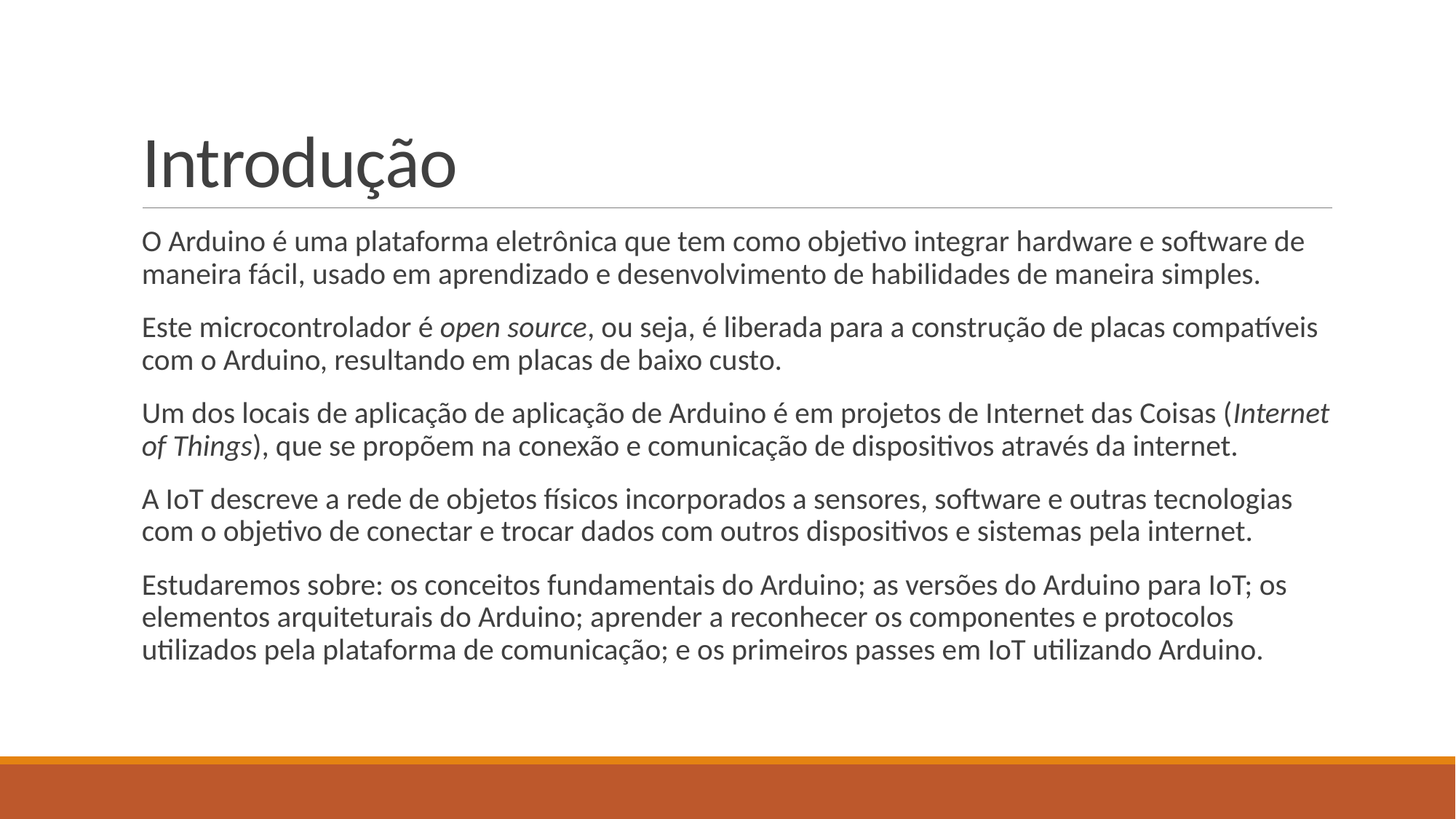

# Introdução
O Arduino é uma plataforma eletrônica que tem como objetivo integrar hardware e software de maneira fácil, usado em aprendizado e desenvolvimento de habilidades de maneira simples.
Este microcontrolador é open source, ou seja, é liberada para a construção de placas compatíveis com o Arduino, resultando em placas de baixo custo.
Um dos locais de aplicação de aplicação de Arduino é em projetos de Internet das Coisas (Internet of Things), que se propõem na conexão e comunicação de dispositivos através da internet.
A IoT descreve a rede de objetos físicos incorporados a sensores, software e outras tecnologias com o objetivo de conectar e trocar dados com outros dispositivos e sistemas pela internet.
Estudaremos sobre: os conceitos fundamentais do Arduino; as versões do Arduino para IoT; os elementos arquiteturais do Arduino; aprender a reconhecer os componentes e protocolos utilizados pela plataforma de comunicação; e os primeiros passes em IoT utilizando Arduino.